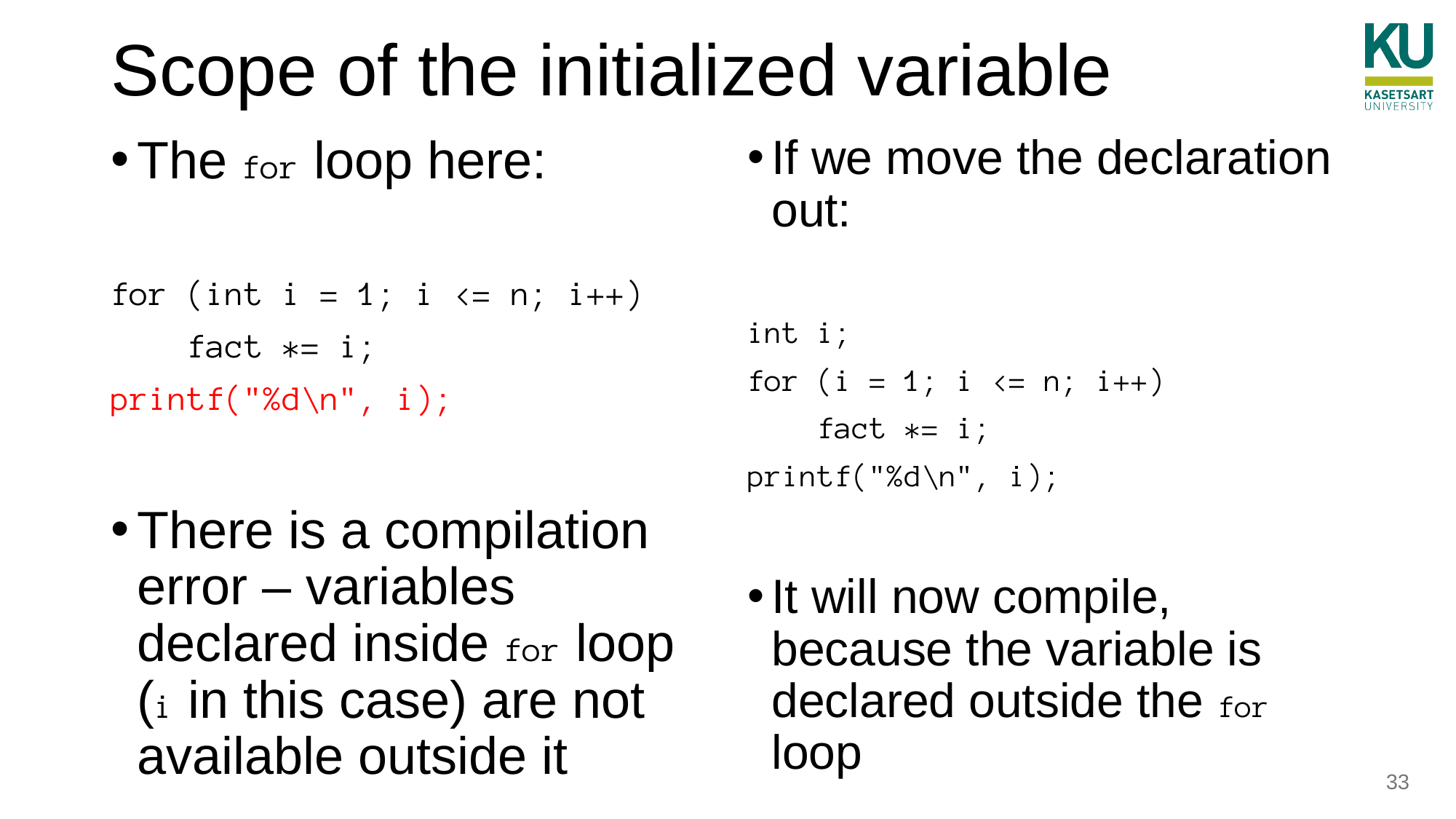

# Scope of the initialized variable
The for loop here:

for (int i = 1; i <= n; i++)
    fact *= i;
printf("%d\n", i);

There is a compilation error – variables declared inside for loop (i in this case) are not available outside it
If we move the declaration out:

int i;
for (i = 1; i <= n; i++)
    fact *= i;
printf("%d\n", i);

It will now compile, because the variable is declared outside the for loop
33